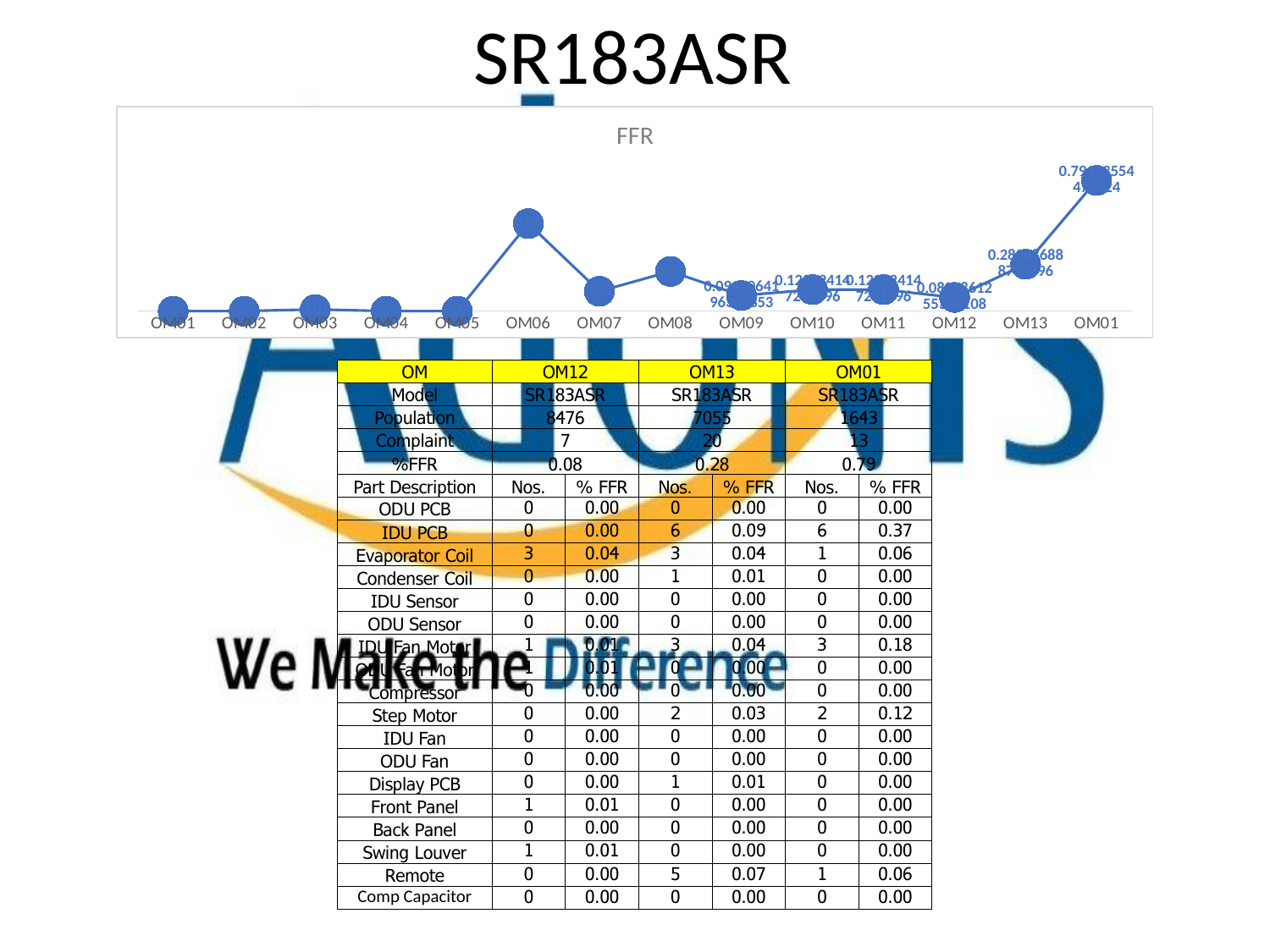

# SR183ASR

### Chart: FFR

| Category |  |
|---|---|
| OM01 | 0.0 |
| OM02 | 0.0 |
| OM03 | 0.01 |
| OM04 | 0.0 |
| OM05 | 0.0 |
| OM06 | 0.53 |
| OM07 | 0.12 |
| OM08 | 0.24 |
| OM09 | 0.09440641963653529 |
| OM10 | 0.12982414729139619 |
| OM11 | 0.12982414729139619 |
| OM12 | 0.0825861255309108 |
| OM13 | 0.28348688873139616 |
| OM01 | 0.7912355447352404 |
| OM | OM12 |  | OM13 |  | OM01 |  |
| --- | --- | --- | --- | --- | --- | --- |
| Model | SR183ASR |  | SR183ASR |  | SR183ASR |  |
| Population | 8476 |  | 7055 |  | 1643 |  |
| Complaint | 7 |  | 20 |  | 13 |  |
| %FFR | 0.08 |  | 0.28 |  | 0.79 |  |
| Part Description | Nos. | % FFR | Nos. | % FFR | Nos. | % FFR |
| ODU PCB | 0 | 0.00 | 0 | 0.00 | 0 | 0.00 |
| IDU PCB | 0 | 0.00 | 6 | 0.09 | 6 | 0.37 |
| Evaporator Coil | 3 | 0.04 | 3 | 0.04 | 1 | 0.06 |
| Condenser Coil | 0 | 0.00 | 1 | 0.01 | 0 | 0.00 |
| IDU Sensor | 0 | 0.00 | 0 | 0.00 | 0 | 0.00 |
| ODU Sensor | 0 | 0.00 | 0 | 0.00 | 0 | 0.00 |
| IDU Fan Motor | 1 | 0.01 | 3 | 0.04 | 3 | 0.18 |
| ODU Fan Motor | 1 | 0.01 | 0 | 0.00 | 0 | 0.00 |
| Compressor | 0 | 0.00 | 0 | 0.00 | 0 | 0.00 |
| Step Motor | 0 | 0.00 | 2 | 0.03 | 2 | 0.12 |
| IDU Fan | 0 | 0.00 | 0 | 0.00 | 0 | 0.00 |
| ODU Fan | 0 | 0.00 | 0 | 0.00 | 0 | 0.00 |
| Display PCB | 0 | 0.00 | 1 | 0.01 | 0 | 0.00 |
| Front Panel | 1 | 0.01 | 0 | 0.00 | 0 | 0.00 |
| Back Panel | 0 | 0.00 | 0 | 0.00 | 0 | 0.00 |
| Swing Louver | 1 | 0.01 | 0 | 0.00 | 0 | 0.00 |
| Remote | 0 | 0.00 | 5 | 0.07 | 1 | 0.06 |
| Comp Capacitor | 0 | 0.00 | 0 | 0.00 | 0 | 0.00 |